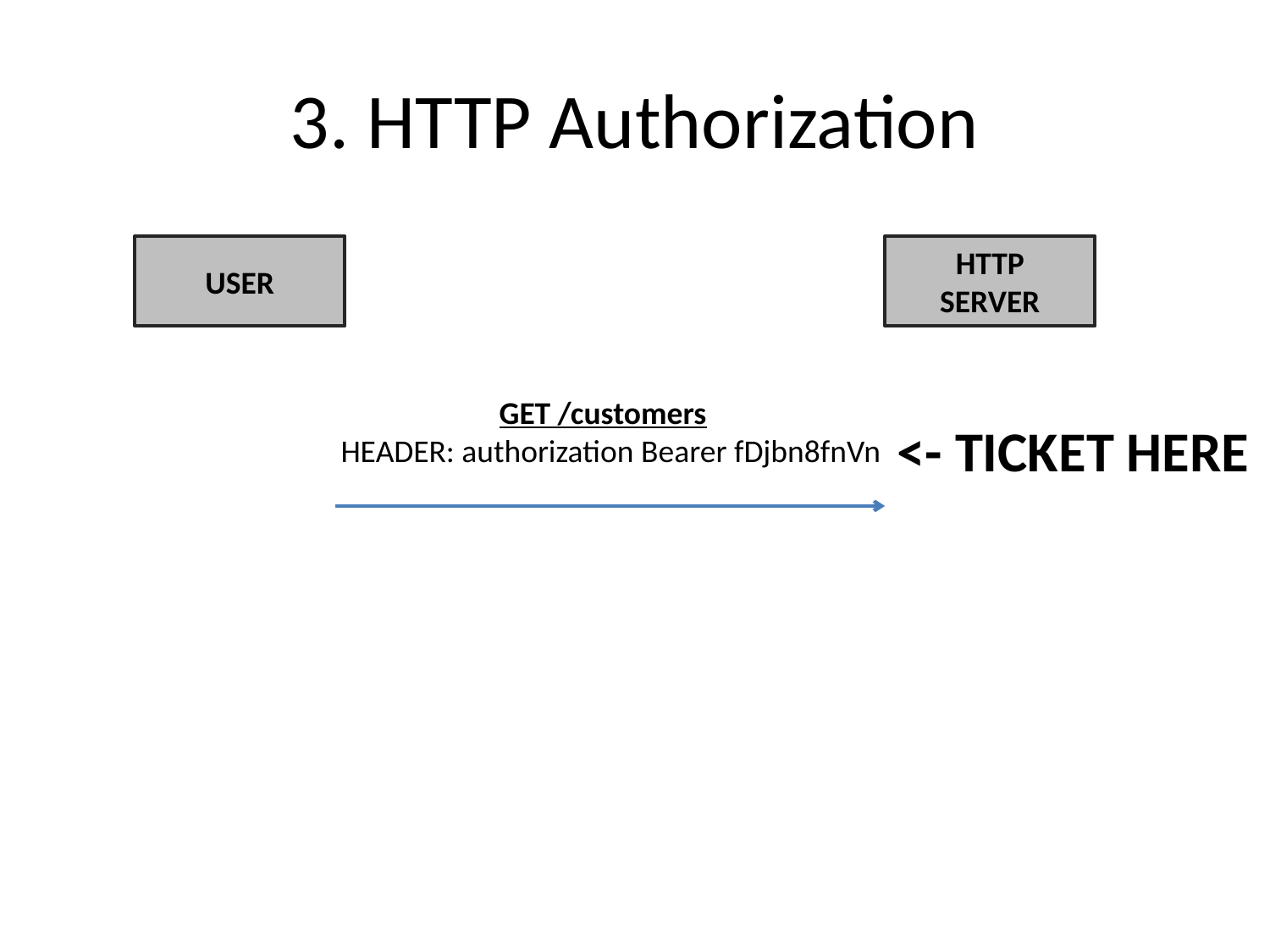

# 3. HTTP Authorization
USER
HTTP
SERVER
                      GET /customers
HEADER: authorization Bearer fDjbn8fnVn
<- TICKET HERE